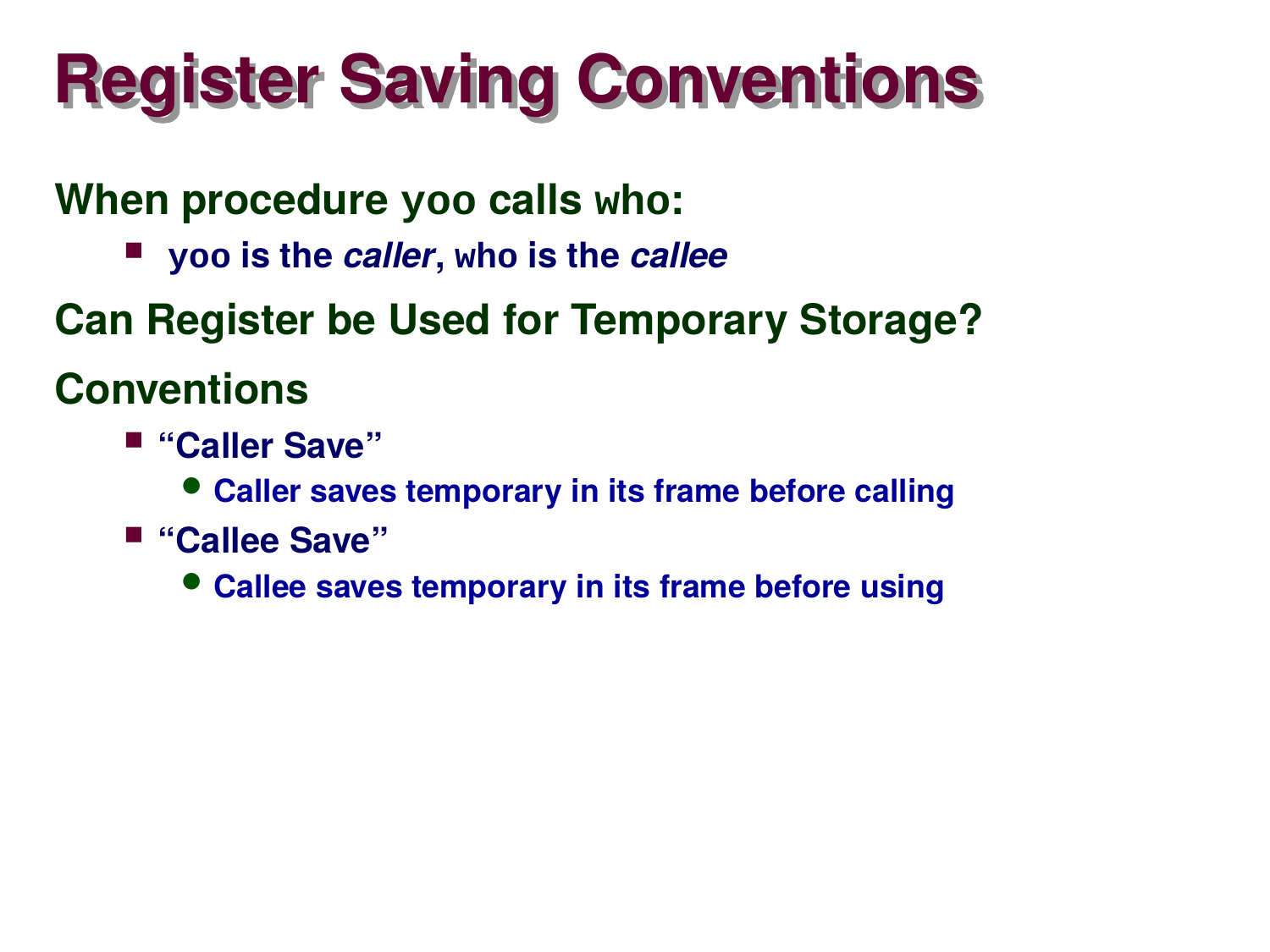

# Register Saving Conventions
When procedure yoo calls who:
 yoo is the caller, who is the callee
Can Register be Used for Temporary Storage?
Conventions
“Caller Save”
Caller saves temporary in its frame before calling
“Callee Save”
Callee saves temporary in its frame before using